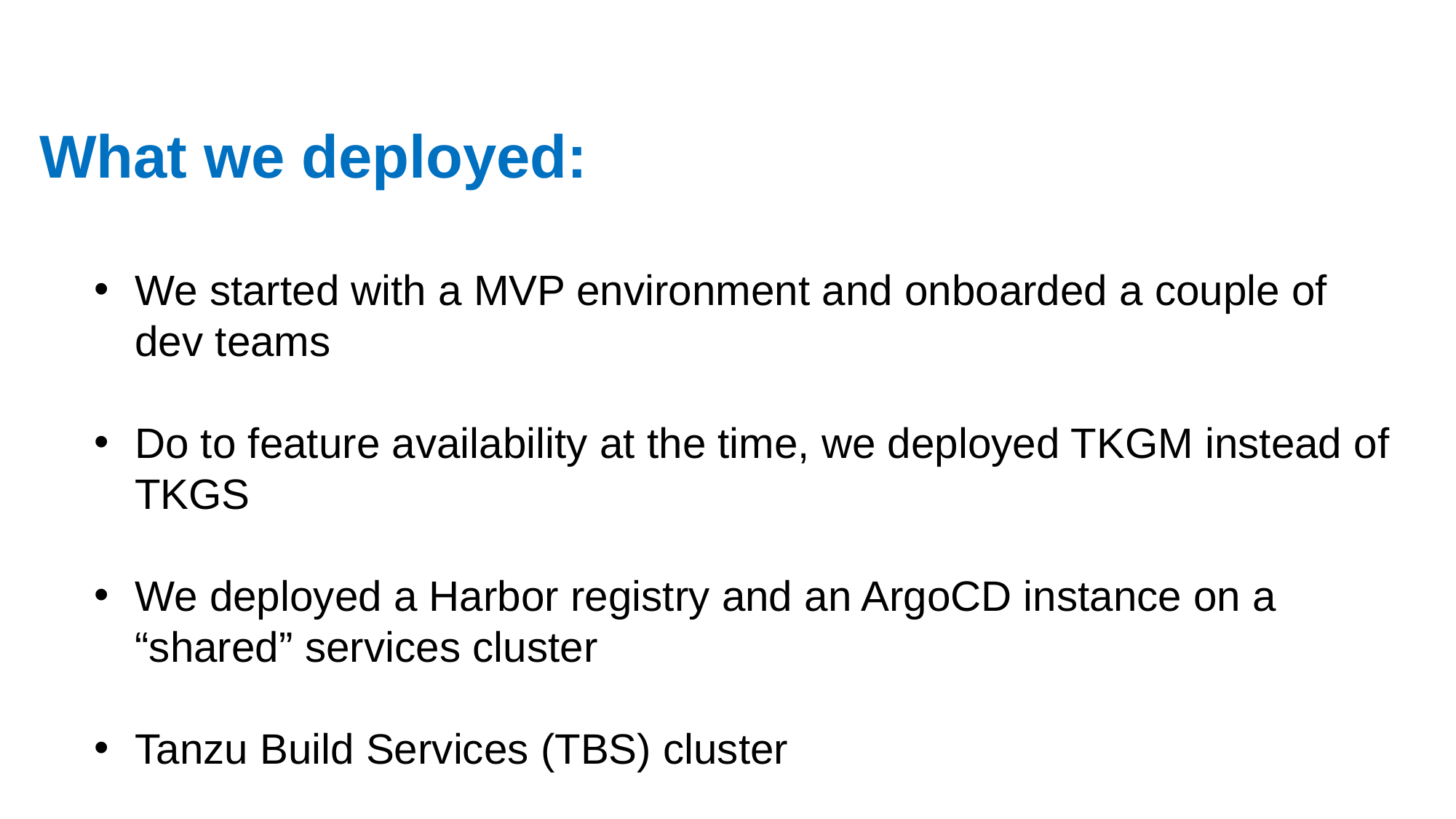

What we deployed:

We started with a MVP environment and onboarded a couple of dev teams

Do to feature availability at the time, we deployed TKGM instead of TKGS

We deployed a Harbor registry and an ArgoCD instance on a “shared” services cluster

Tanzu Build Services (TBS) cluster